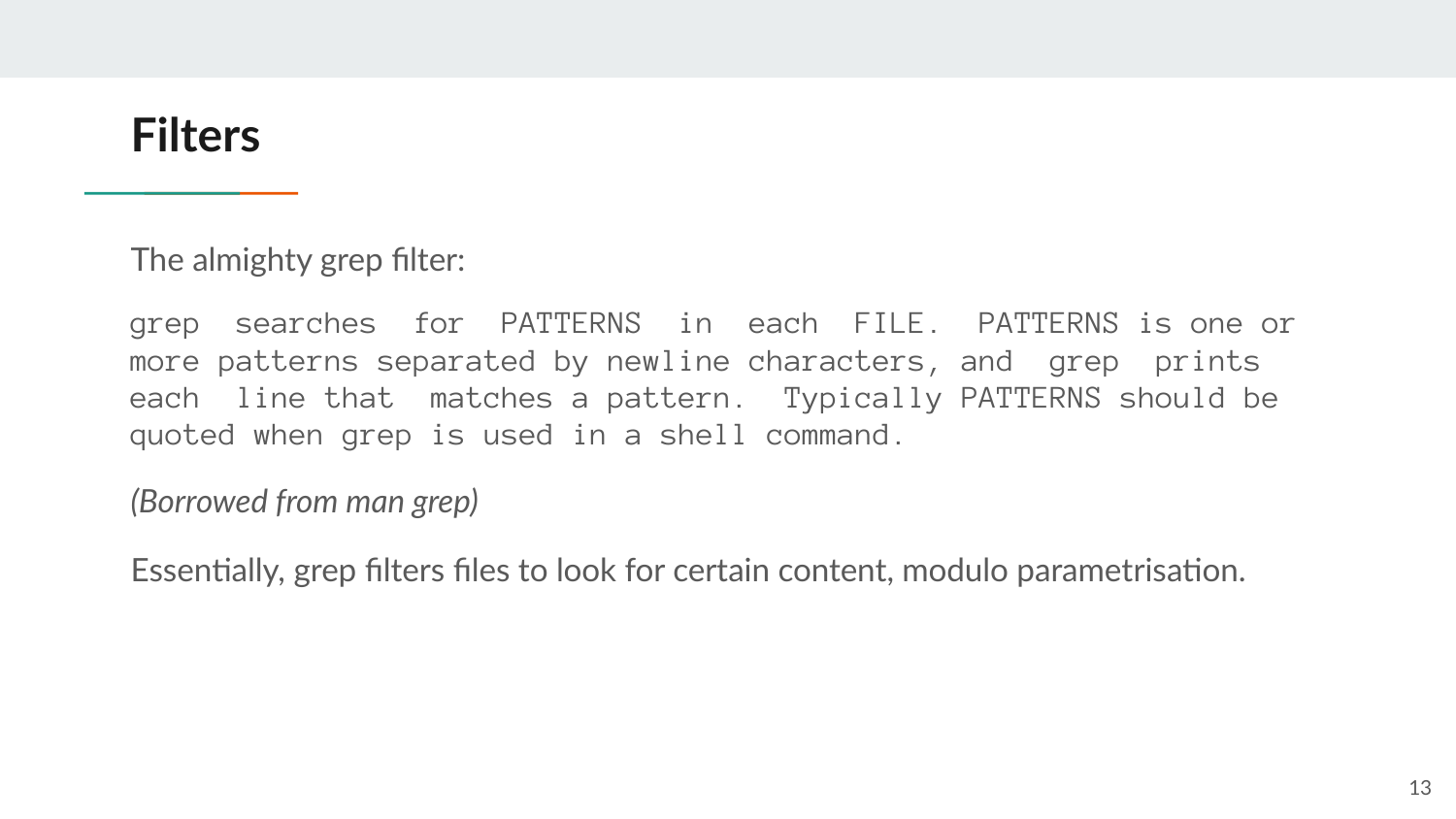

# Filters
The almighty grep filter:
grep  searches  for  PATTERNS  in  each  FILE.  PATTERNS is one or more patterns separated by newline characters, and  grep  prints  each  line that  matches a pattern.  Typically PATTERNS should be quoted when grep is used in a shell command.
(Borrowed from man grep)
Essentially, grep filters files to look for certain content, modulo parametrisation.
13